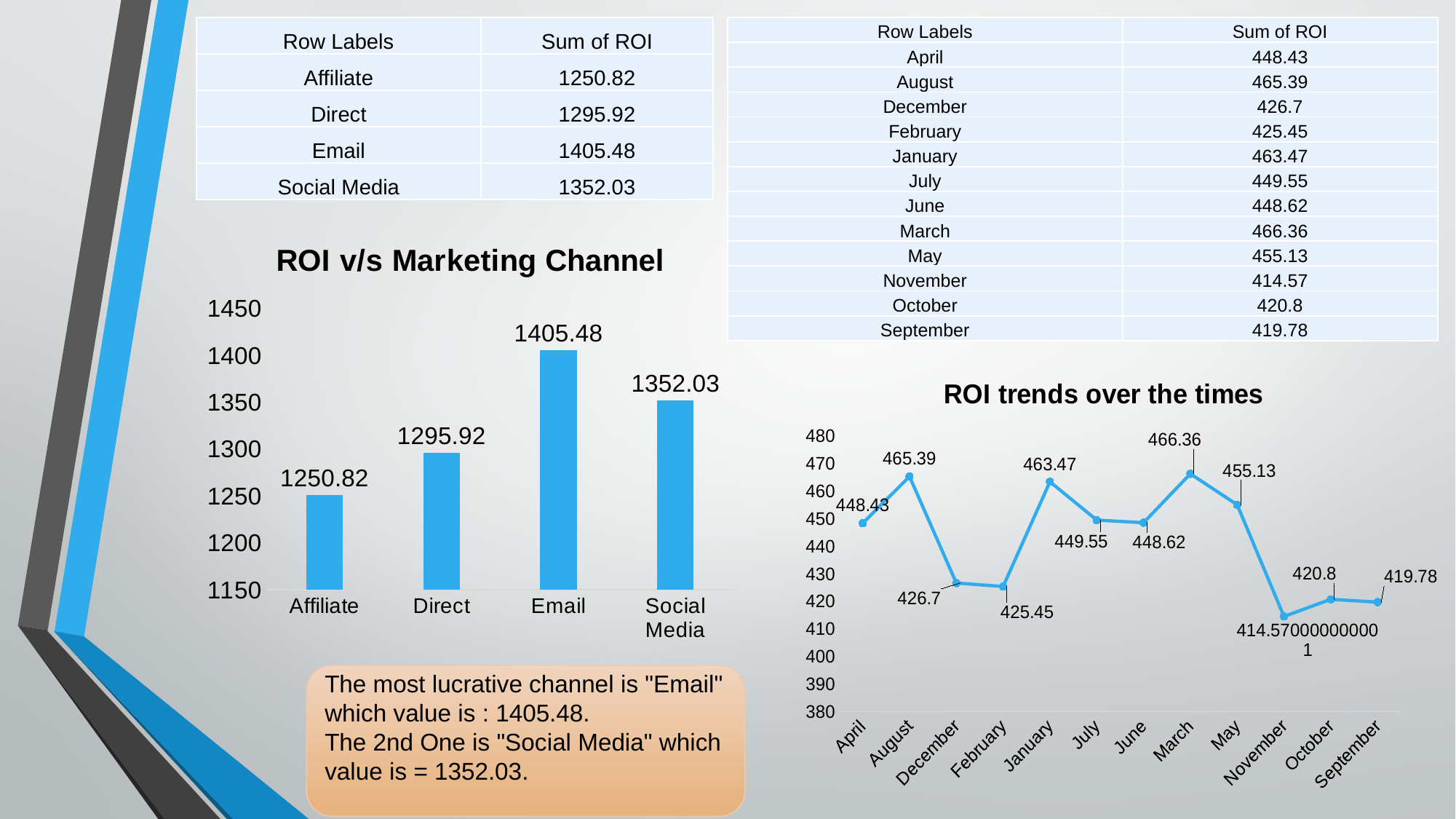

| Row Labels | Sum of ROI |
| --- | --- |
| Affiliate | 1250.82 |
| Direct | 1295.92 |
| Email | 1405.48 |
| Social Media | 1352.03 |
| Row Labels | Sum of ROI |
| --- | --- |
| April | 448.43 |
| August | 465.39 |
| December | 426.7 |
| February | 425.45 |
| January | 463.47 |
| July | 449.55 |
| June | 448.62 |
| March | 466.36 |
| May | 455.13 |
| November | 414.57 |
| October | 420.8 |
| September | 419.78 |

### Chart: ROI v/s Marketing Channel

| Category | Total |
|---|---|
| Affiliate | 1250.8200000000008 |
| Direct | 1295.9199999999992 |
| Email | 1405.4799999999989 |
| Social Media | 1352.030000000001 |

### Chart: ROI trends over the times

| Category | Total |
|---|---|
| April | 448.4300000000004 |
| August | 465.38999999999993 |
| December | 426.69999999999993 |
| February | 425.45000000000044 |
| January | 463.4699999999999 |
| July | 449.5499999999995 |
| June | 448.6200000000001 |
| March | 466.36000000000024 |
| May | 455.1299999999996 |
| November | 414.5700000000005 |
| October | 420.8000000000003 |
| September | 419.7799999999997 |
The most lucrative channel is "Email" which value is : 1405.48.
The 2nd One is "Social Media" which value is = 1352.03.